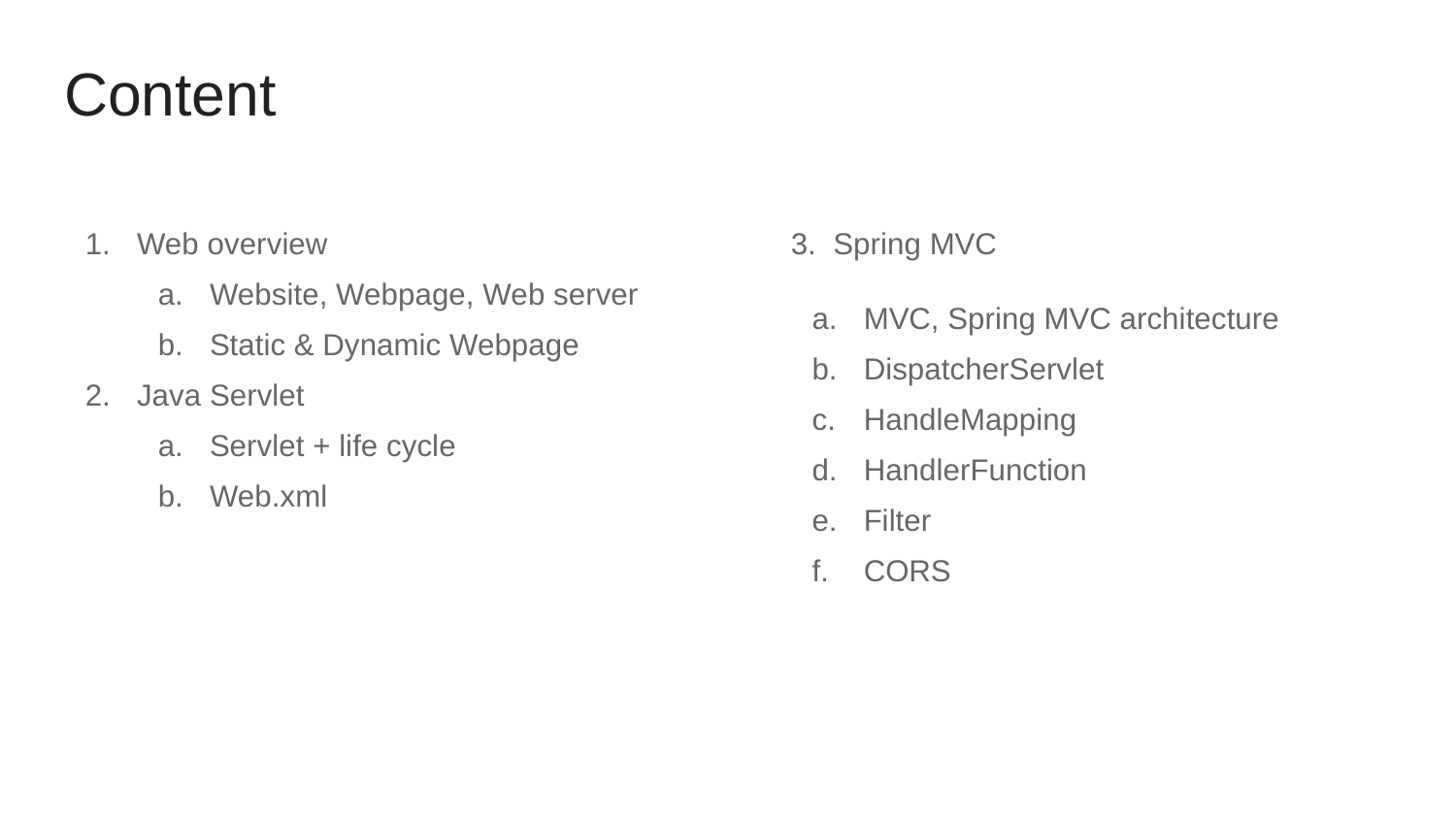

# Content
Web overview
Website, Webpage, Web server
Static & Dynamic Webpage
Java Servlet
Servlet + life cycle
Web.xml
3.  Spring MVC
MVC, Spring MVC architecture
DispatcherServlet
HandleMapping
HandlerFunction
Filter
CORS